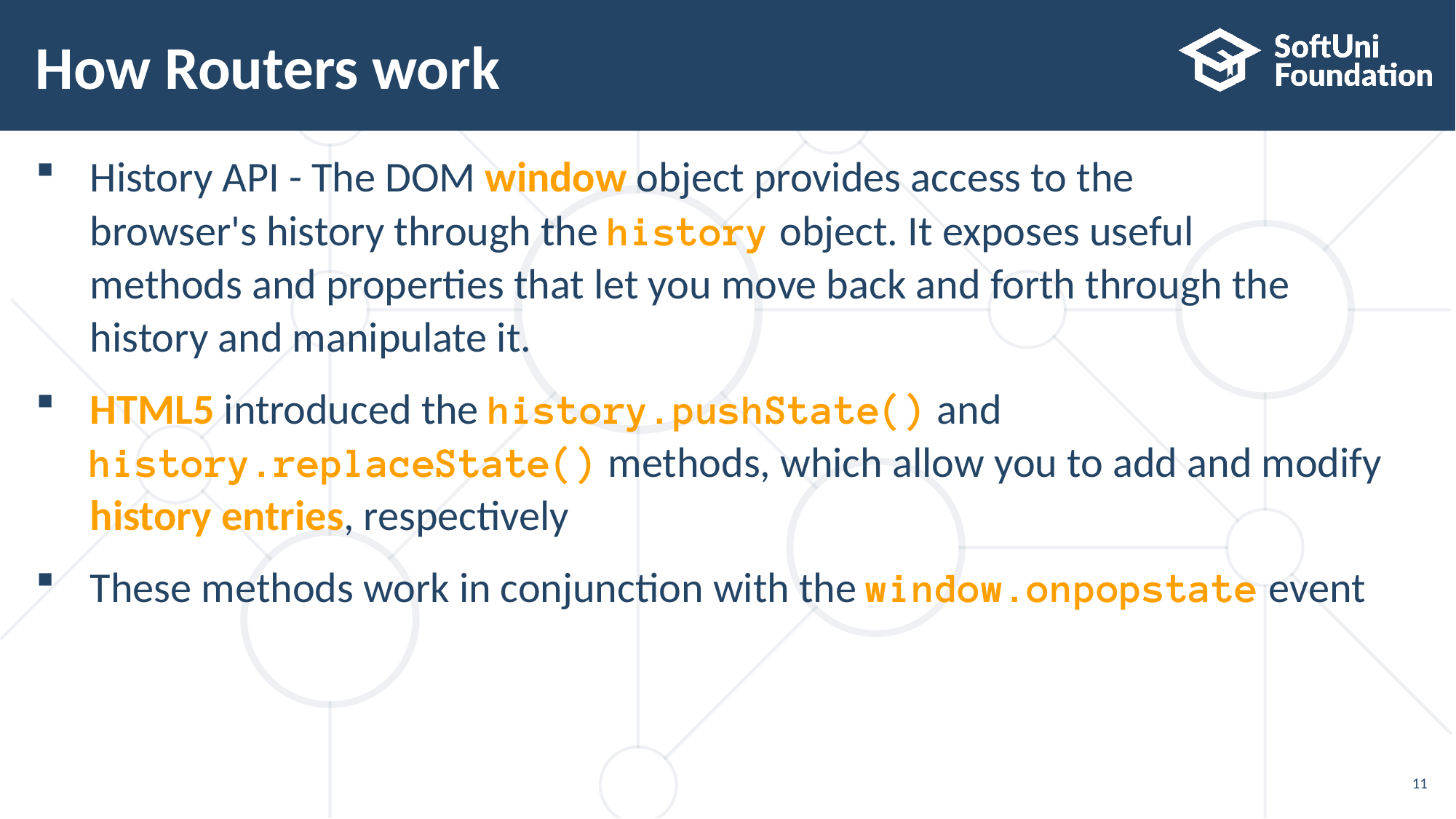

# How Routers work
History API - The DOM window object provides access to the
browser's history through the history object. It exposes useful
methods and properties that let you move back and forth through the
history and manipulate it.
HTML5 introduced the history.pushState() and
history.replaceState() methods, which allow you to add and modify history entries, respectively
These methods work in conjunction with the window.onpopstate event
11